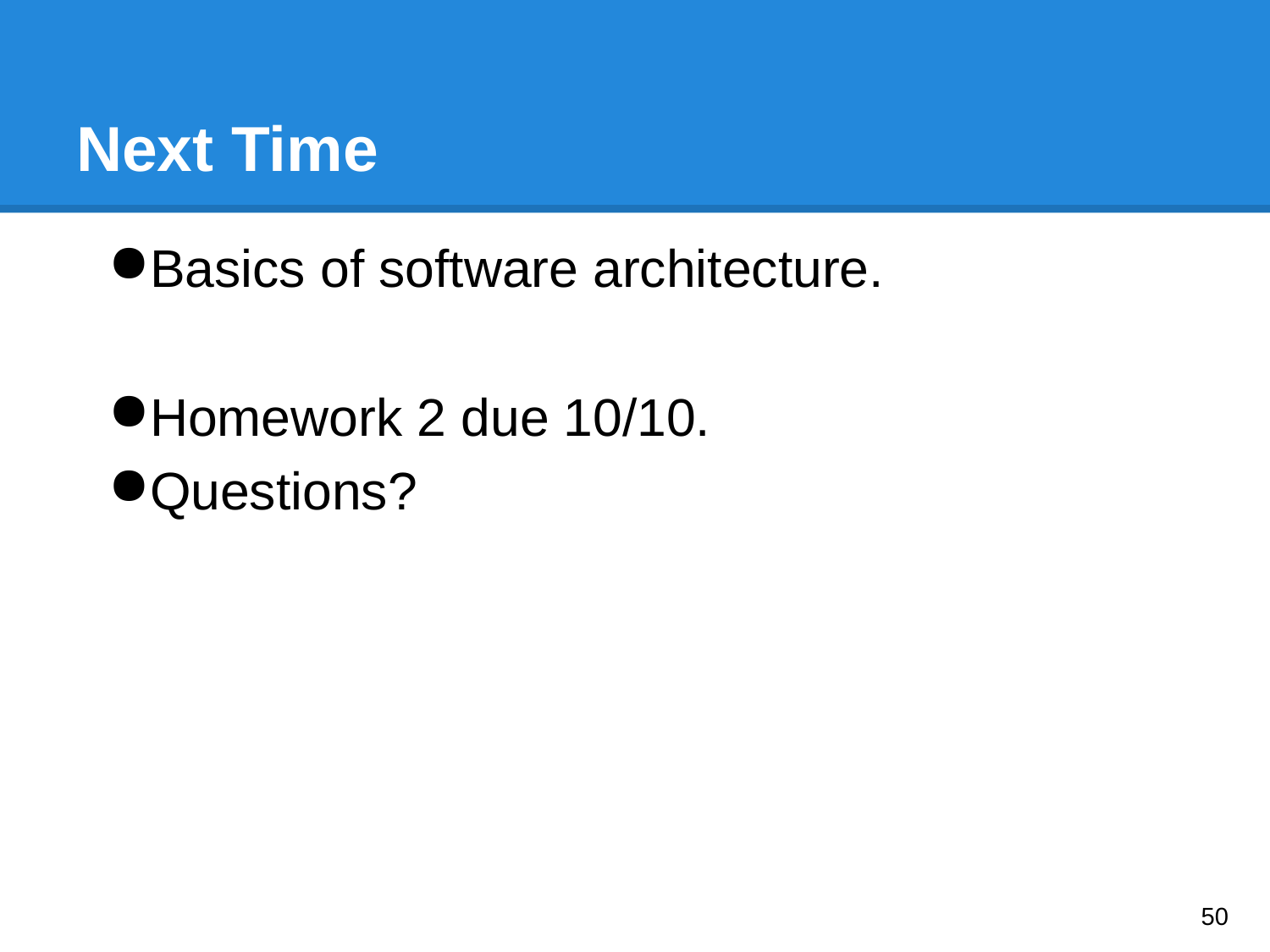

# Next Time
Basics of software architecture.

Homework 2 due 10/10.
Questions?
50